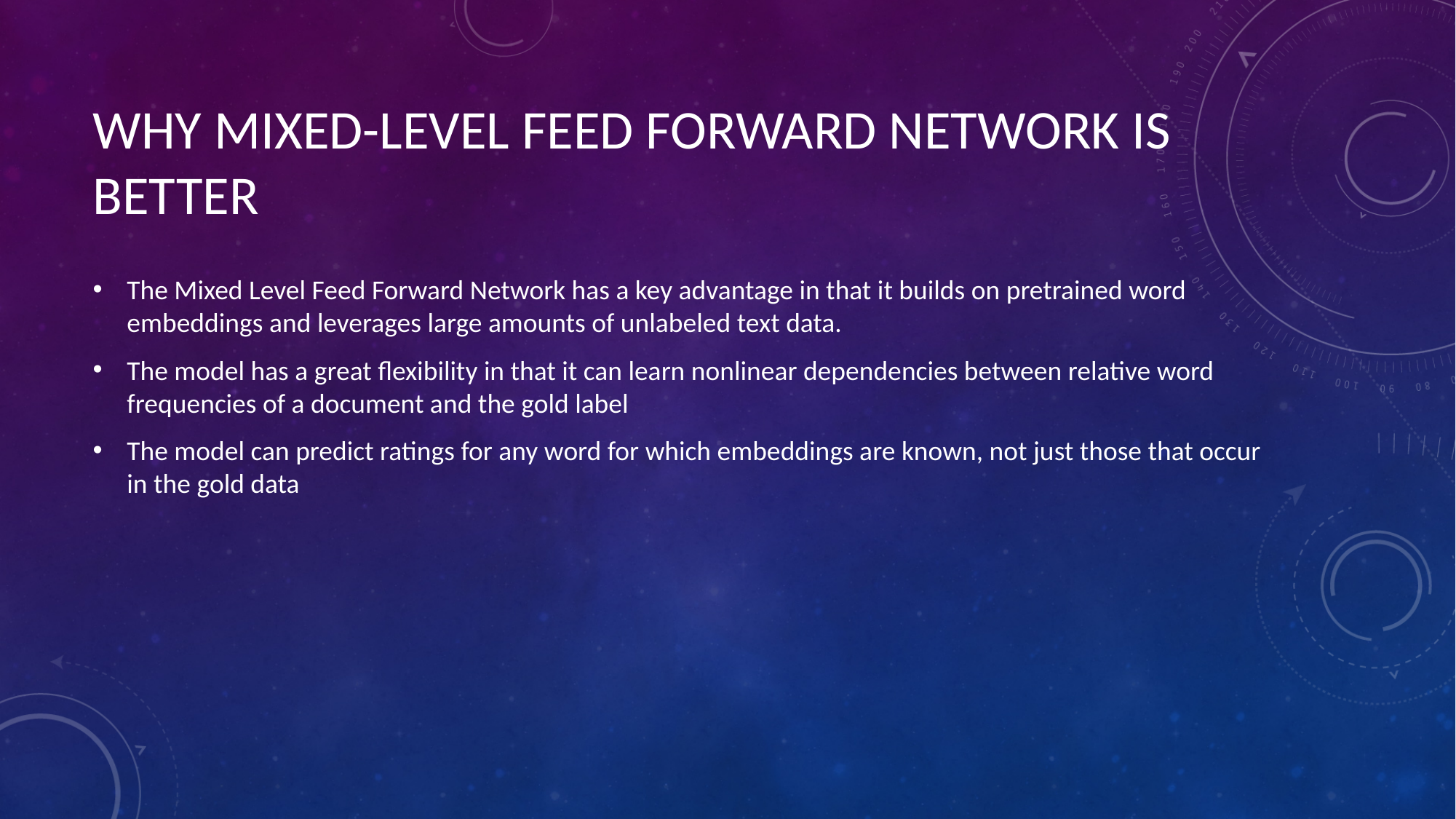

# Why MIXED-LEVEL FEED FORWARD NETWORK is better
The Mixed Level Feed Forward Network has a key advantage in that it builds on pretrained word embeddings and leverages large amounts of unlabeled text data.
The model has a great flexibility in that it can learn nonlinear dependencies between relative word frequencies of a document and the gold label
The model can predict ratings for any word for which embeddings are known, not just those that occur in the gold data